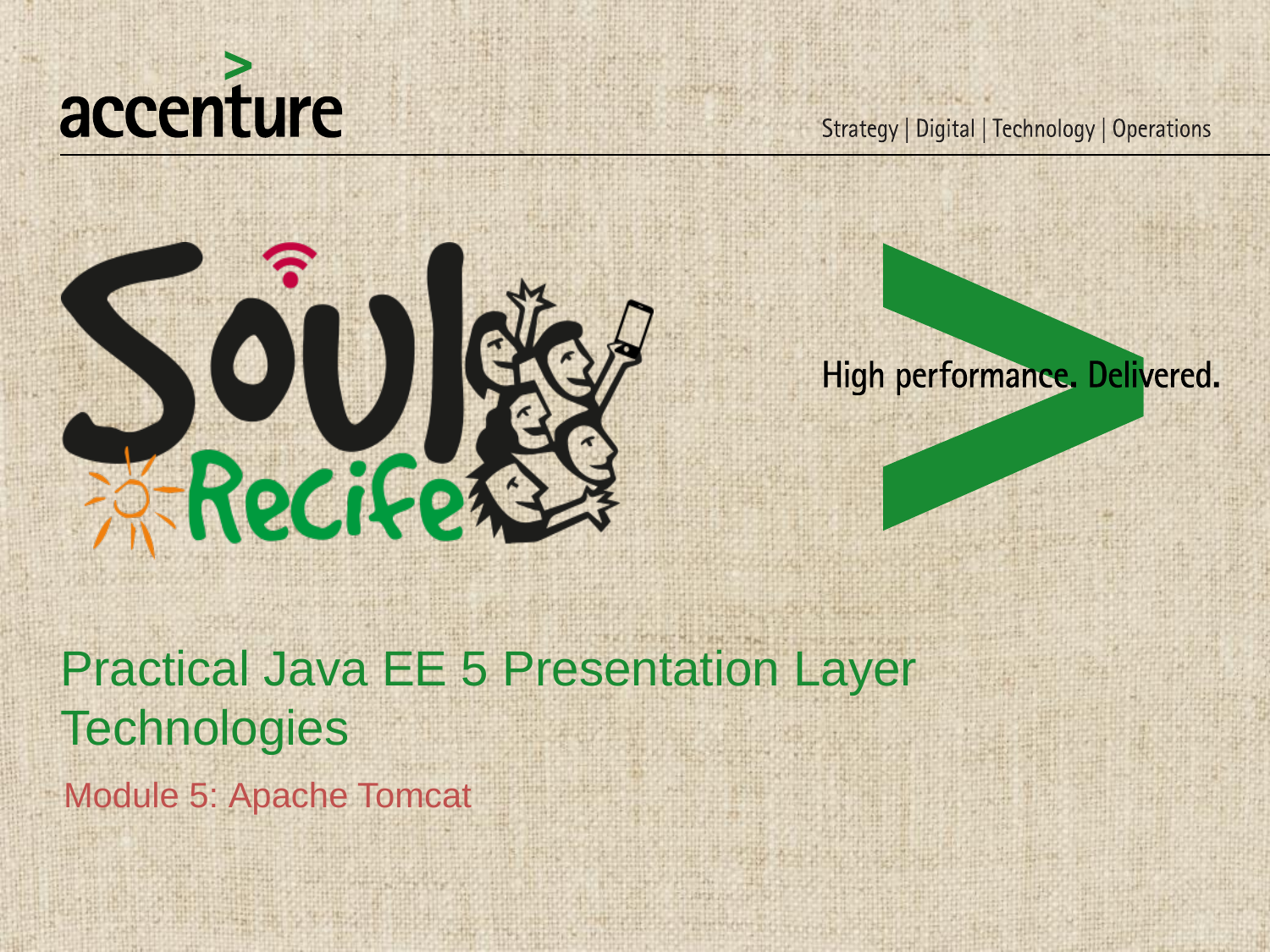

# Practical Java EE 5 Presentation Layer Technologies
Module 5: Apache Tomcat